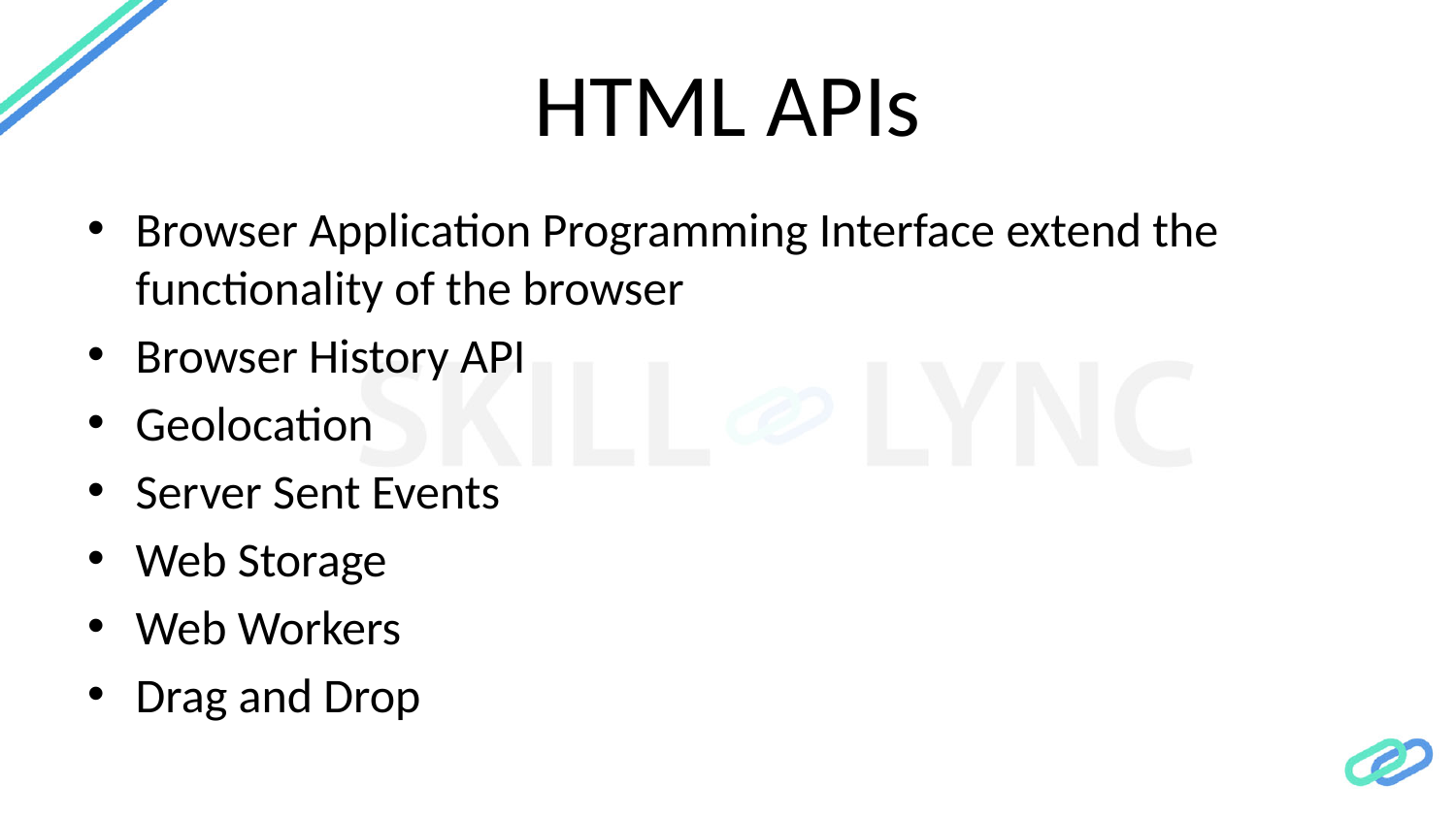

# HTML APIs
Browser Application Programming Interface extend the functionality of the browser
Browser History API
Geolocation
Server Sent Events
Web Storage
Web Workers
Drag and Drop